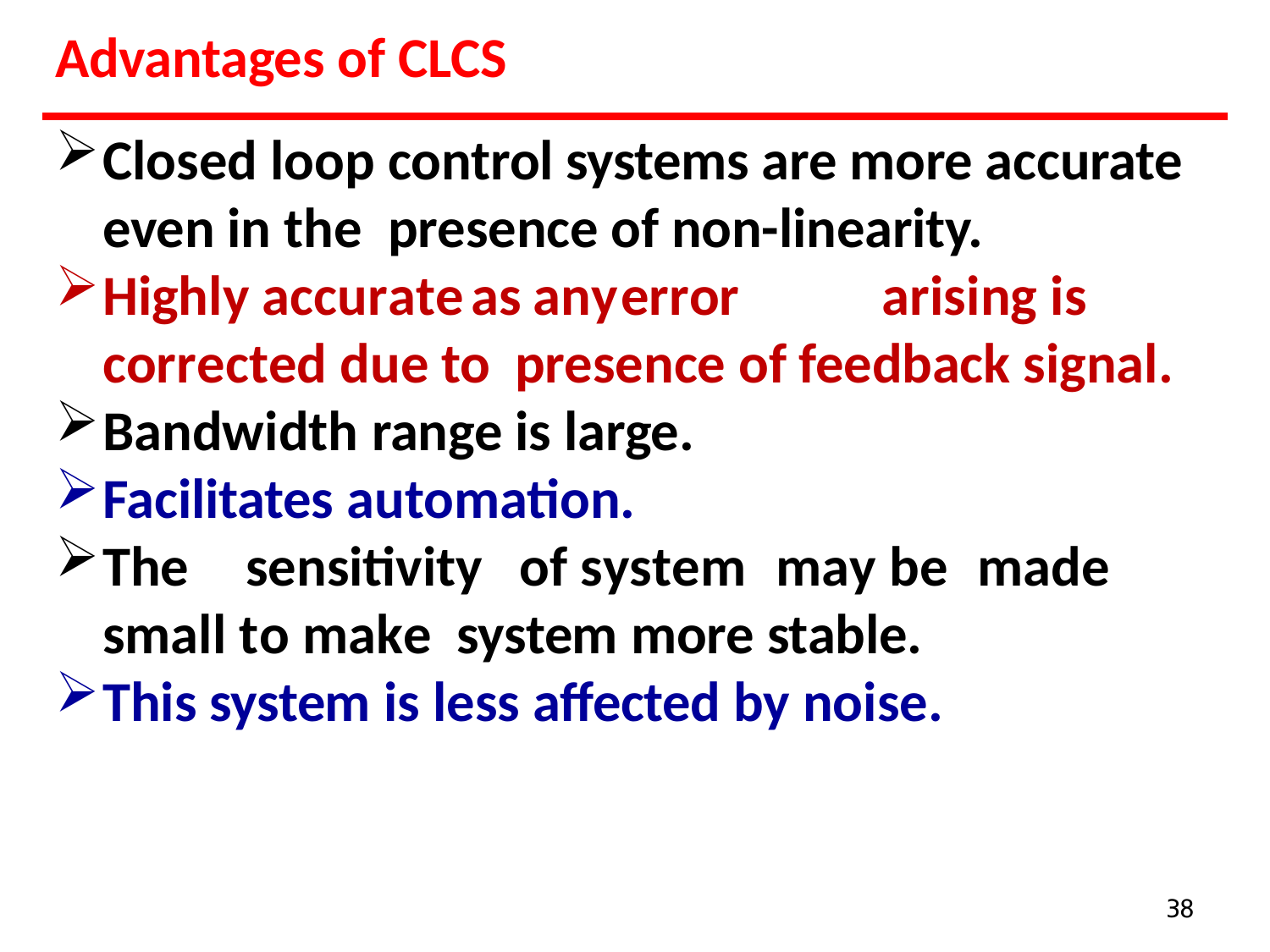

# Advantages of CLCS

Closed loop control systems are more accurate even in the  presence of non-linearity.
Highly accurate	as	any	error	arising is corrected due to  presence of feedback signal.
Bandwidth range is large.
Facilitates automation.
The	sensitivity	of system	may be	made small to make  system more stable.
This system is less affected by noise.
38